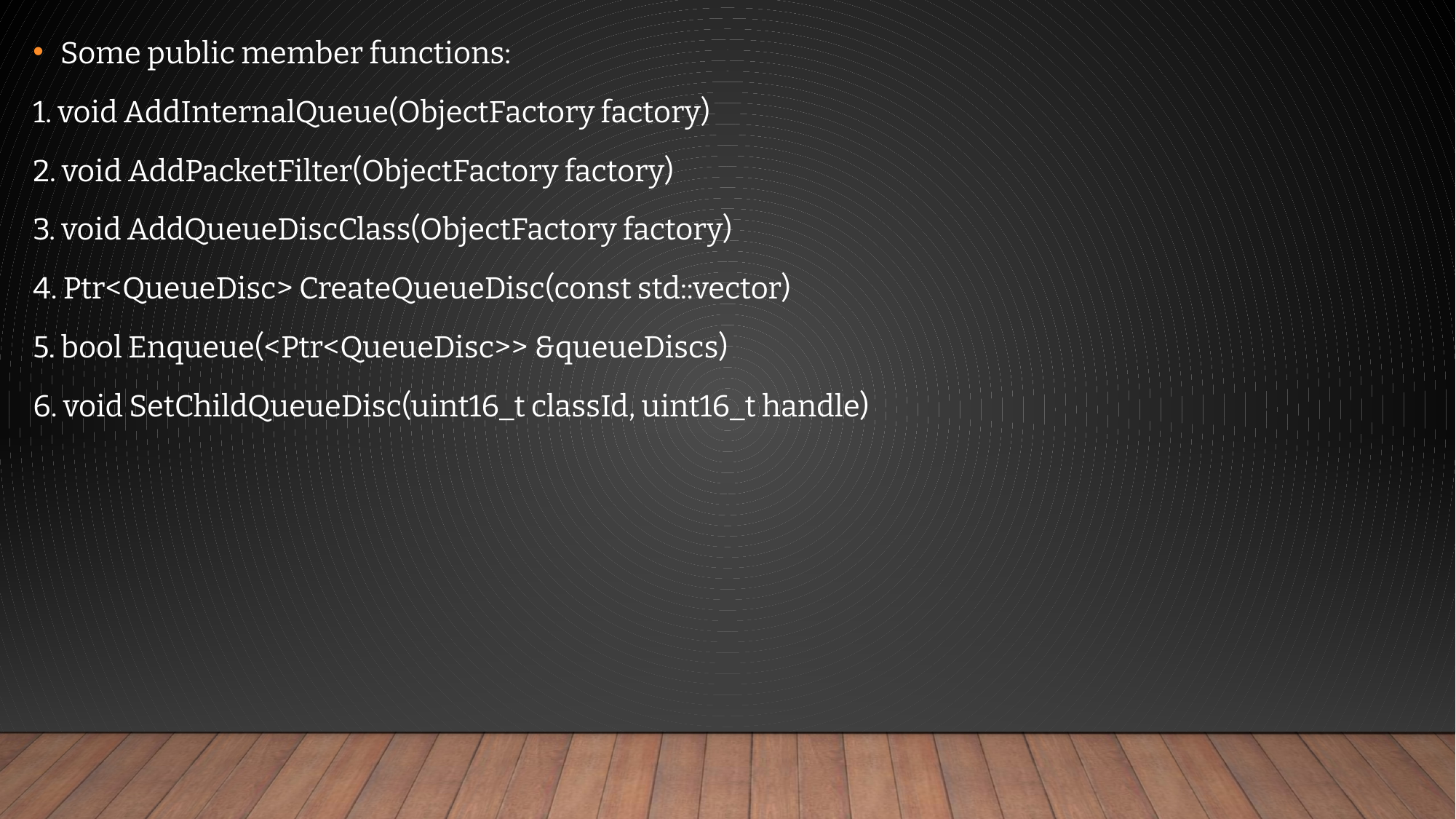

Some public member functions:
1. void AddInternalQueue(ObjectFactory factory)
2. void AddPacketFilter(ObjectFactory factory)
3. void AddQueueDiscClass(ObjectFactory factory)
4. Ptr<QueueDisc> CreateQueueDisc(const std::vector)
5. bool Enqueue(<Ptr<QueueDisc>> &queueDiscs)
6. void SetChildQueueDisc(uint16_t classId, uint16_t handle)